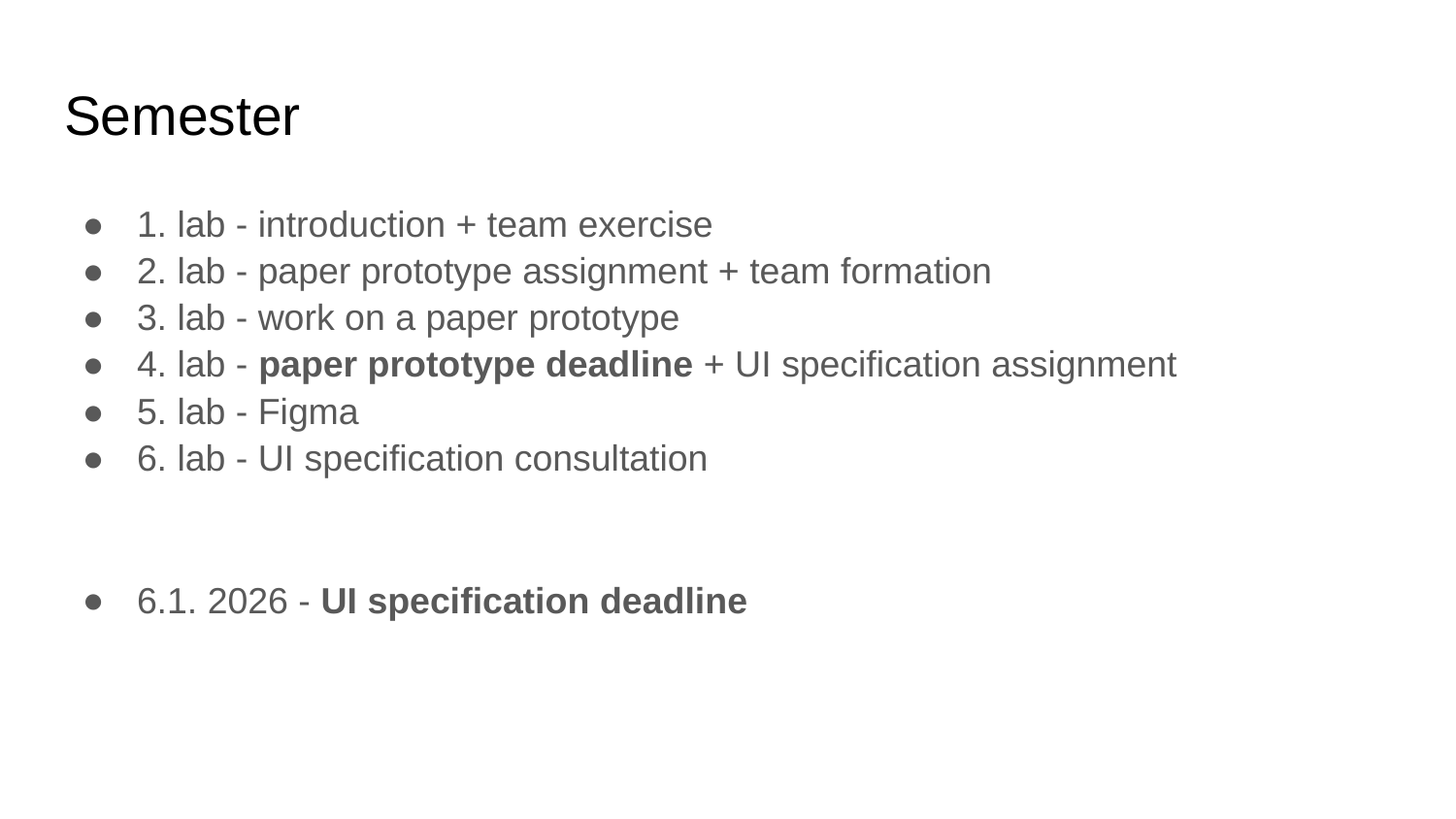

# Semester
1. lab - introduction + team exercise
2. lab - paper prototype assignment + team formation
3. lab - work on a paper prototype
4. lab - paper prototype deadline + UI specification assignment
5. lab - Figma
6. lab - UI specification consultation

6.1. 2026 - UI specification deadline